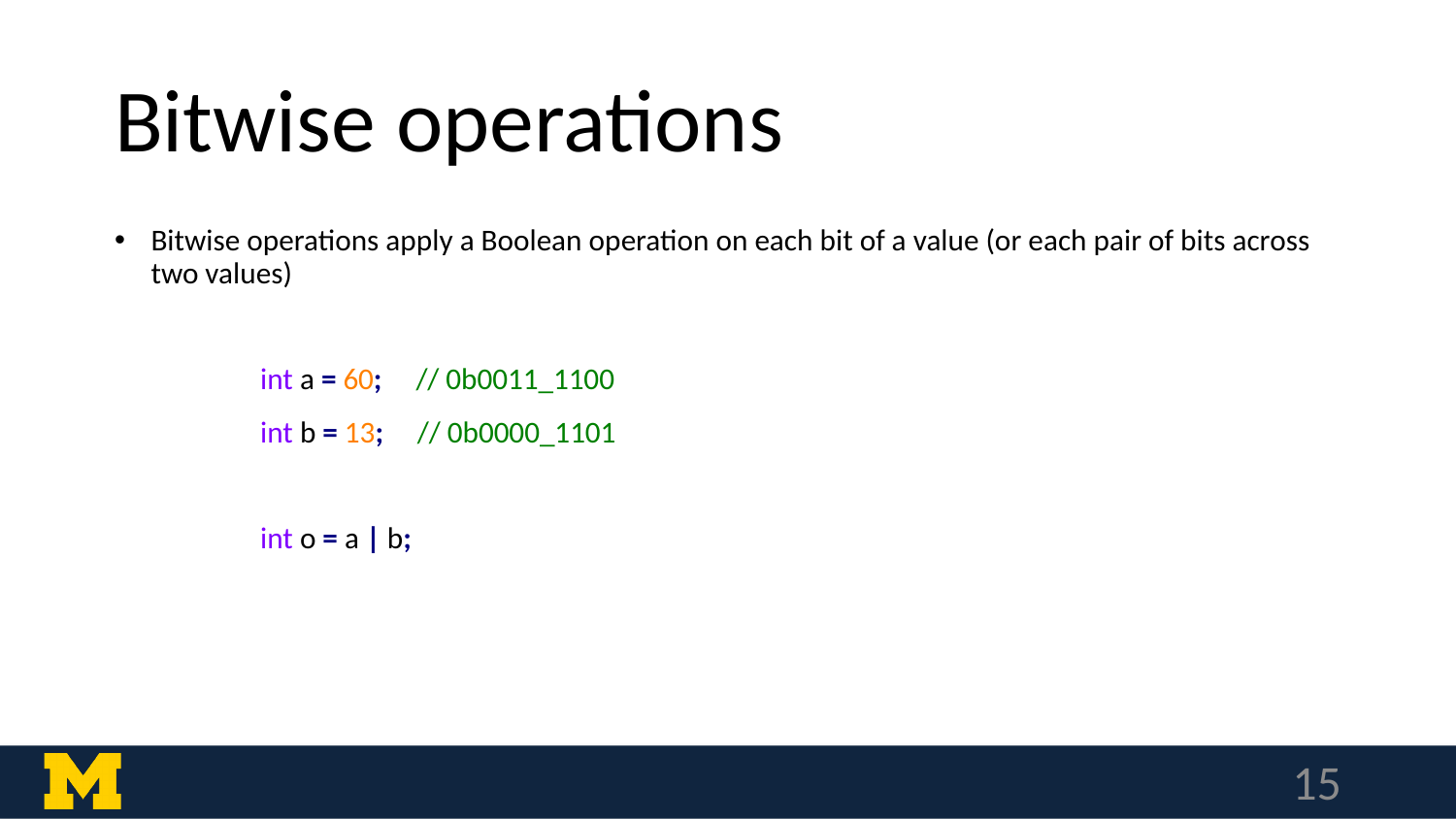

# Bitwise operations
Bitwise operations apply a Boolean operation on each bit of a value (or each pair of bits across two values)

	int a = 60;     // 0b0011_1100
	int b = 13;     // 0b0000_1101

	int o = a | b;

15